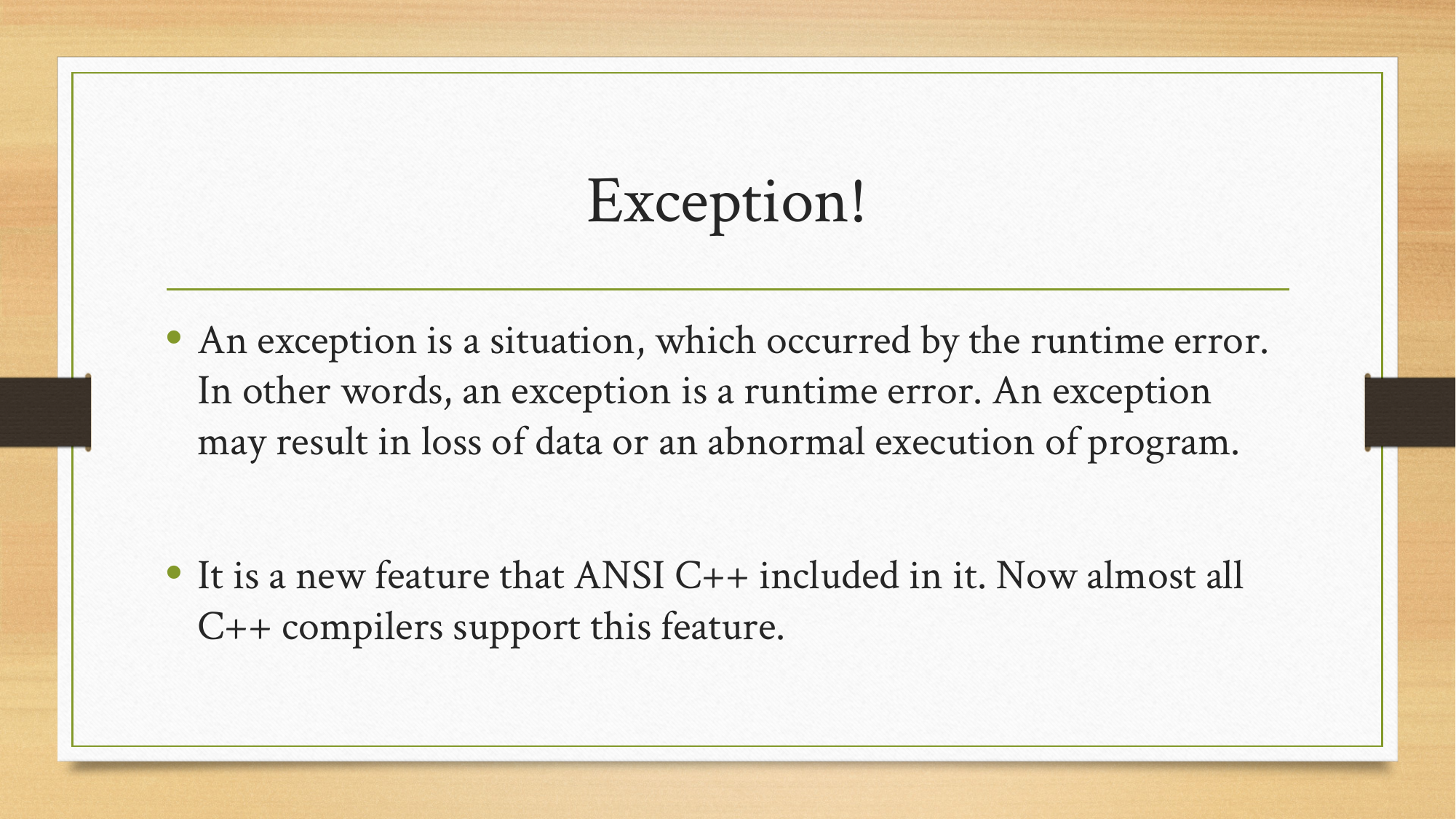

# Exception!
An exception is a situation, which occurred by the runtime error. In other words, an exception is a runtime error. An exception may result in loss of data or an abnormal execution of program.

It is a new feature that ANSI C++ included in it. Now almost all C++ compilers support this feature.